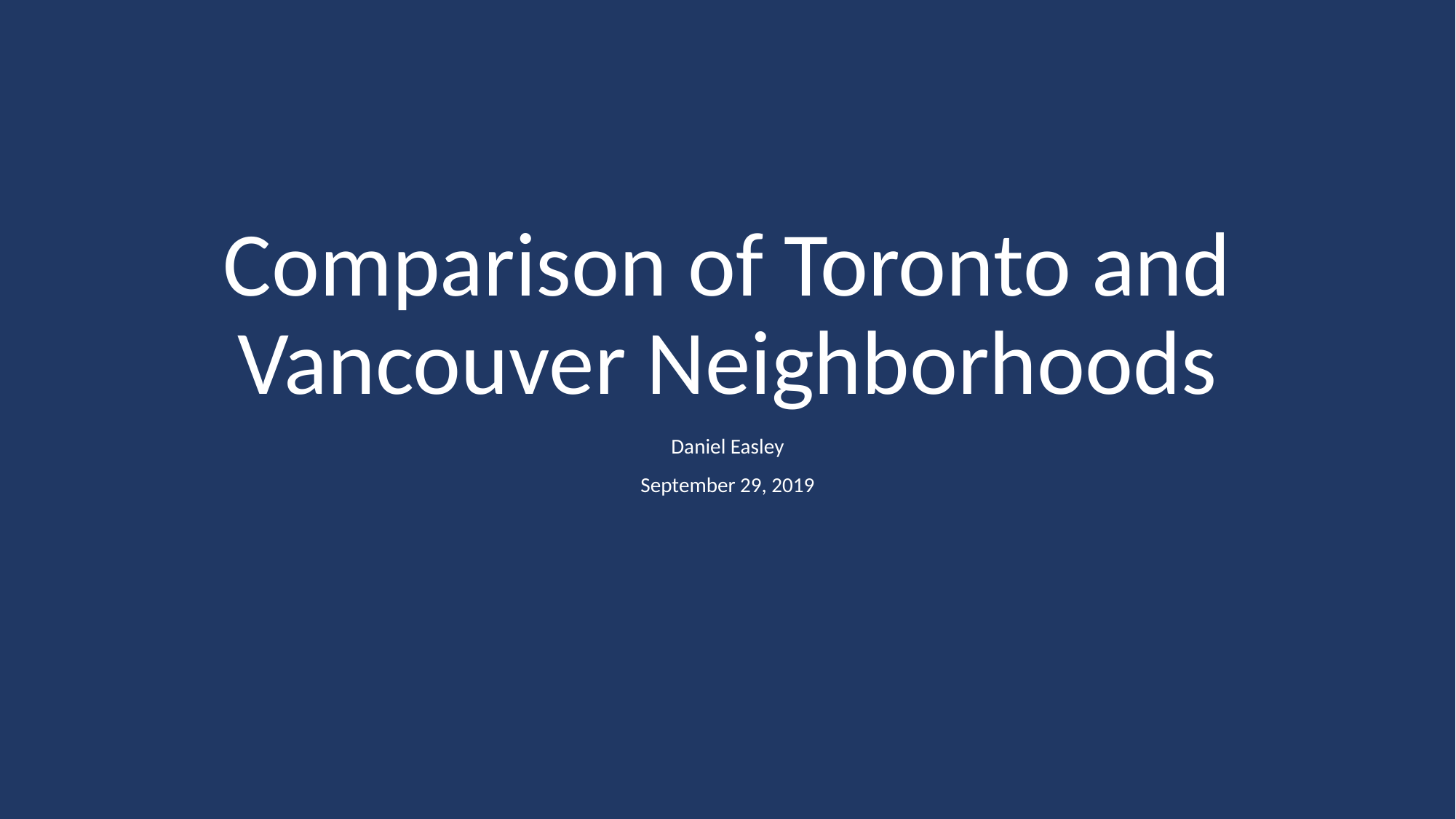

# Comparison of Toronto and Vancouver Neighborhoods
Daniel Easley
September 29, 2019